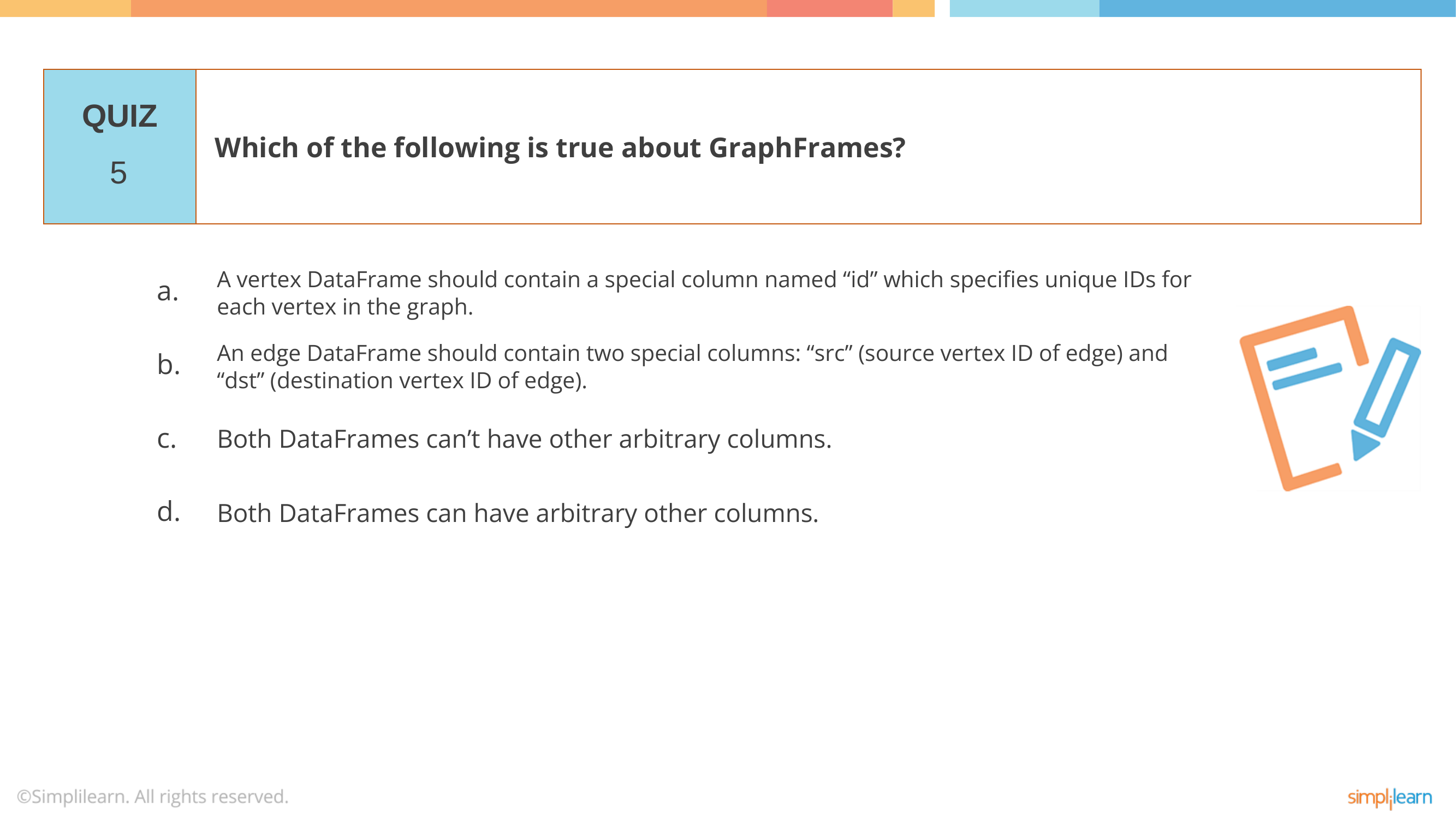

Which of the following is true about GraphFrames?
5
A vertex DataFrame should contain a special column named “id” which specifies unique IDs for each vertex in the graph.
An edge DataFrame should contain two special columns: “src” (source vertex ID of edge) and “dst” (destination vertex ID of edge).
Both DataFrames can’t have other arbitrary columns.
Both DataFrames can have arbitrary other columns.